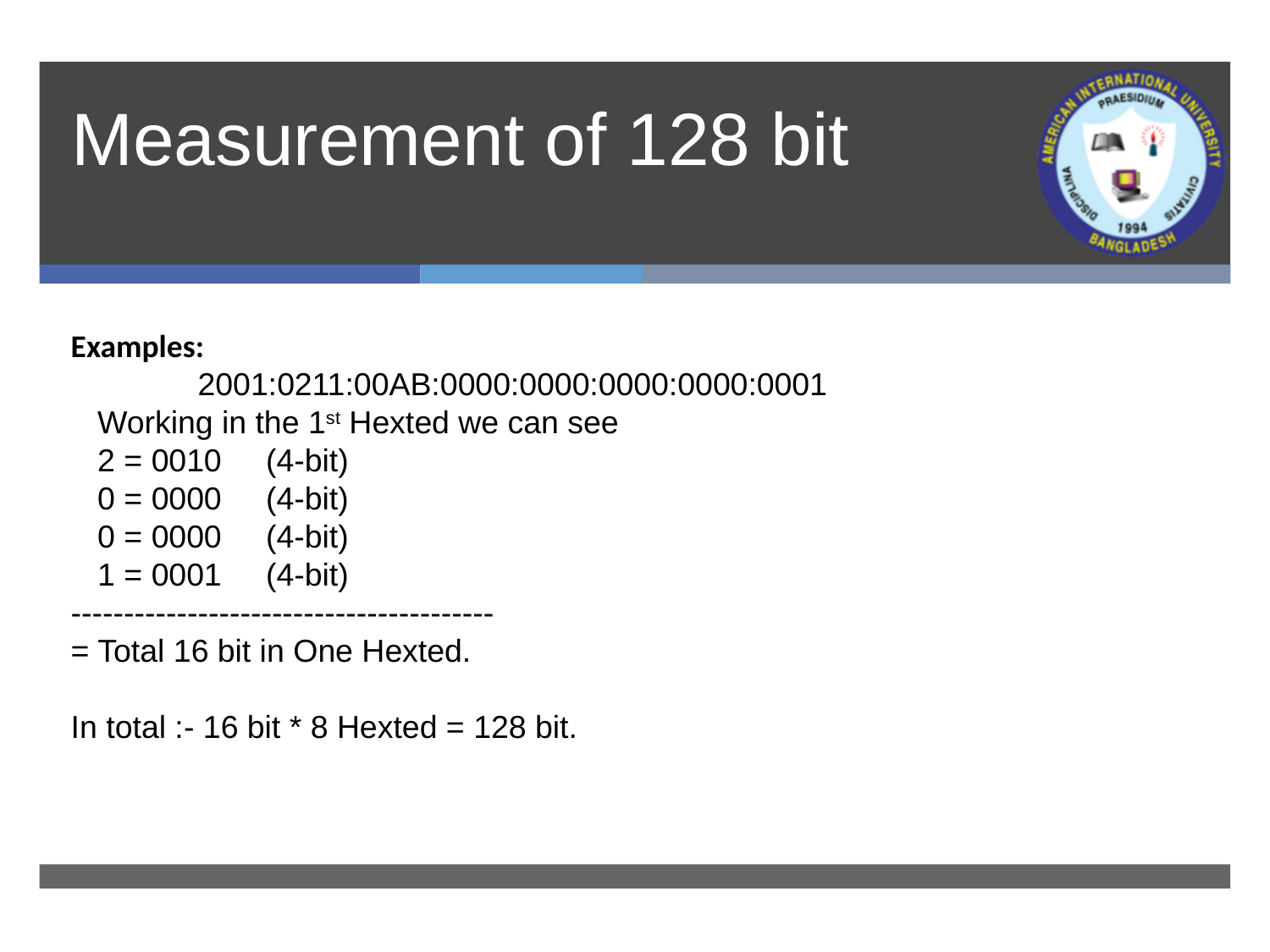

# Measurement of 128 bit
Examples:
	2001:0211:00AB:0000:0000:0000:0000:0001
   Working in the 1st Hexted we can see
   2 = 0010     (4-bit)
   0 = 0000     (4-bit)
   0 = 0000     (4-bit)
   1 = 0001     (4-bit)
----------------------------------------
= Total 16 bit in One Hexted.

In total :- 16 bit * 8 Hexted = 128 bit.